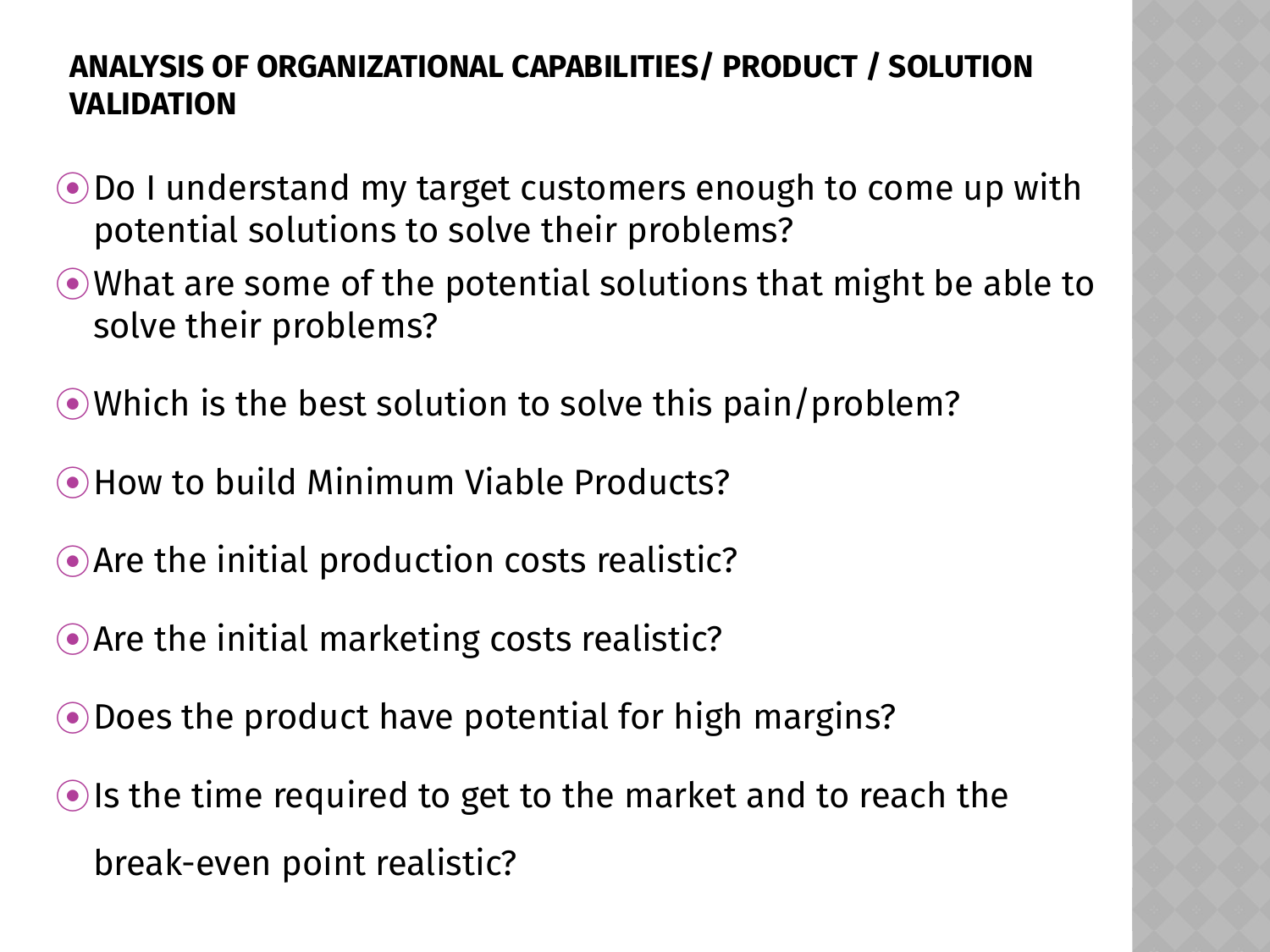

# ANALYSIS OF ORGANIZATIONAL CAPABILITIES/ PRODUCT / SOLUTION VALIDATION
Do I understand my target customers enough to come up with potential solutions to solve their problems?
What are some of the potential solutions that might be able to solve their problems?
Which is the best solution to solve this pain/problem?
How to build Minimum Viable Products?
Are the initial production costs realistic?
Are the initial marketing costs realistic?
Does the product have potential for high margins?
Is the time required to get to the market and to reach the break-even point realistic?